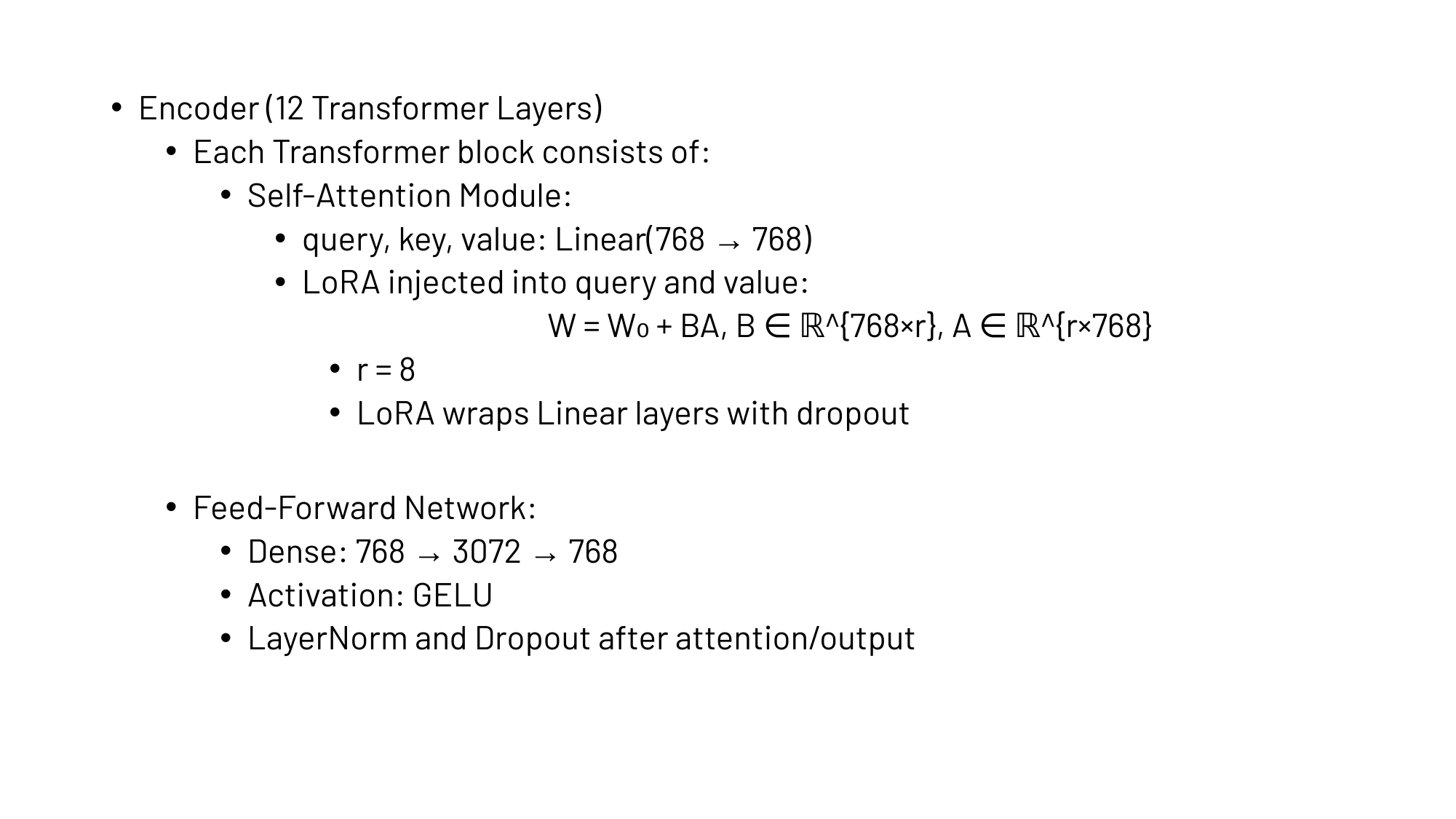

Encoder (12 Transformer Layers)
Each Transformer block consists of:
Self-Attention Module:
query, key, value: Linear(768 → 768)
LoRA injected into query and value:
			W = W₀ + BA, B ∈ ℝ^{768×r}, A ∈ ℝ^{r×768}
r = 8
LoRA wraps Linear layers with dropout

Feed-Forward Network:
Dense: 768 → 3072 → 768
Activation: GELU
LayerNorm and Dropout after attention/output